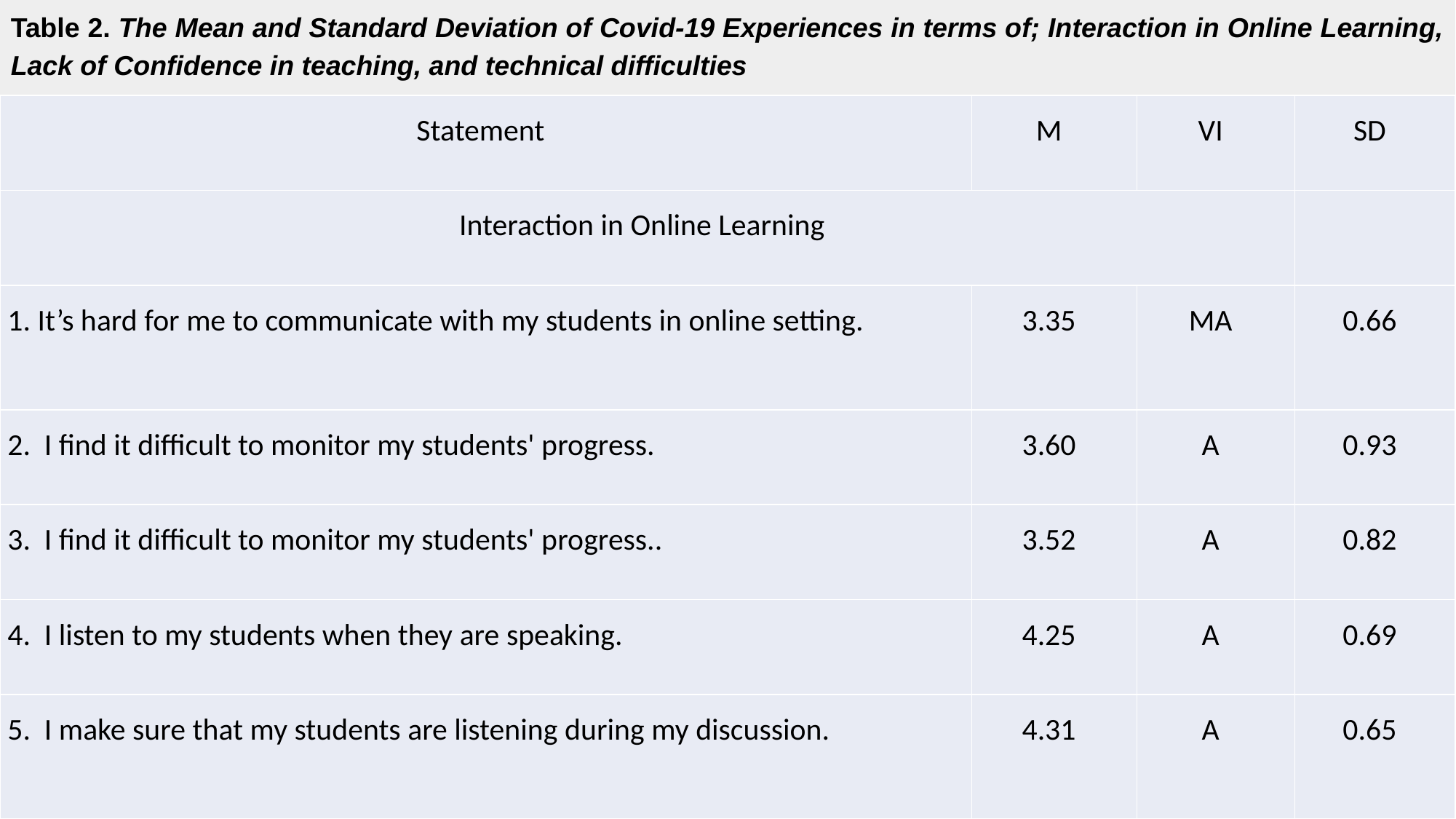

Table 2. The Mean and Standard Deviation of Covid-19 Experiences in terms of; Interaction in Online Learning, Lack of Confidence in teaching, and technical difficulties
| Statement | M | VI | SD |
| --- | --- | --- | --- |
| Interaction in Online Learning |  |  |  |
| 1. It’s hard for me to communicate with my students in online setting. | 3.35 | MA | 0.66 |
| 2. I find it difficult to monitor my students' progress. | 3.60 | A | 0.93 |
| 3. I find it difficult to monitor my students' progress.. | 3.52 | A | 0.82 |
| 4. I listen to my students when they are speaking. | 4.25 | A | 0.69 |
| 5. I make sure that my students are listening during my discussion. | 4.31 | A | 0.65 |